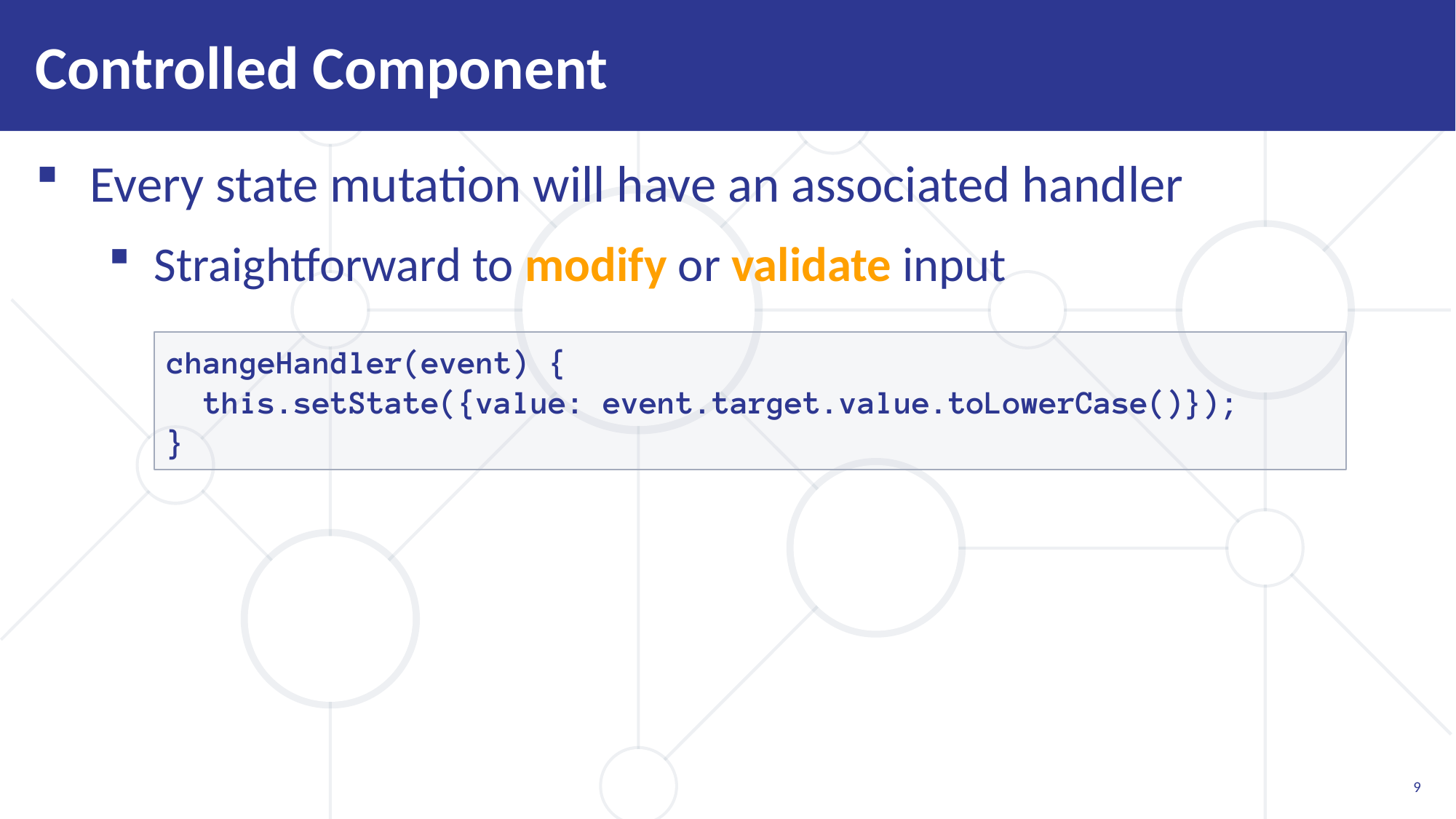

# Controlled Component
Every state mutation will have an associated handler
Straightforward to modify or validate input
changeHandler(event) {
  this.setState({value: event.target.value.toLowerCase()});
}
9